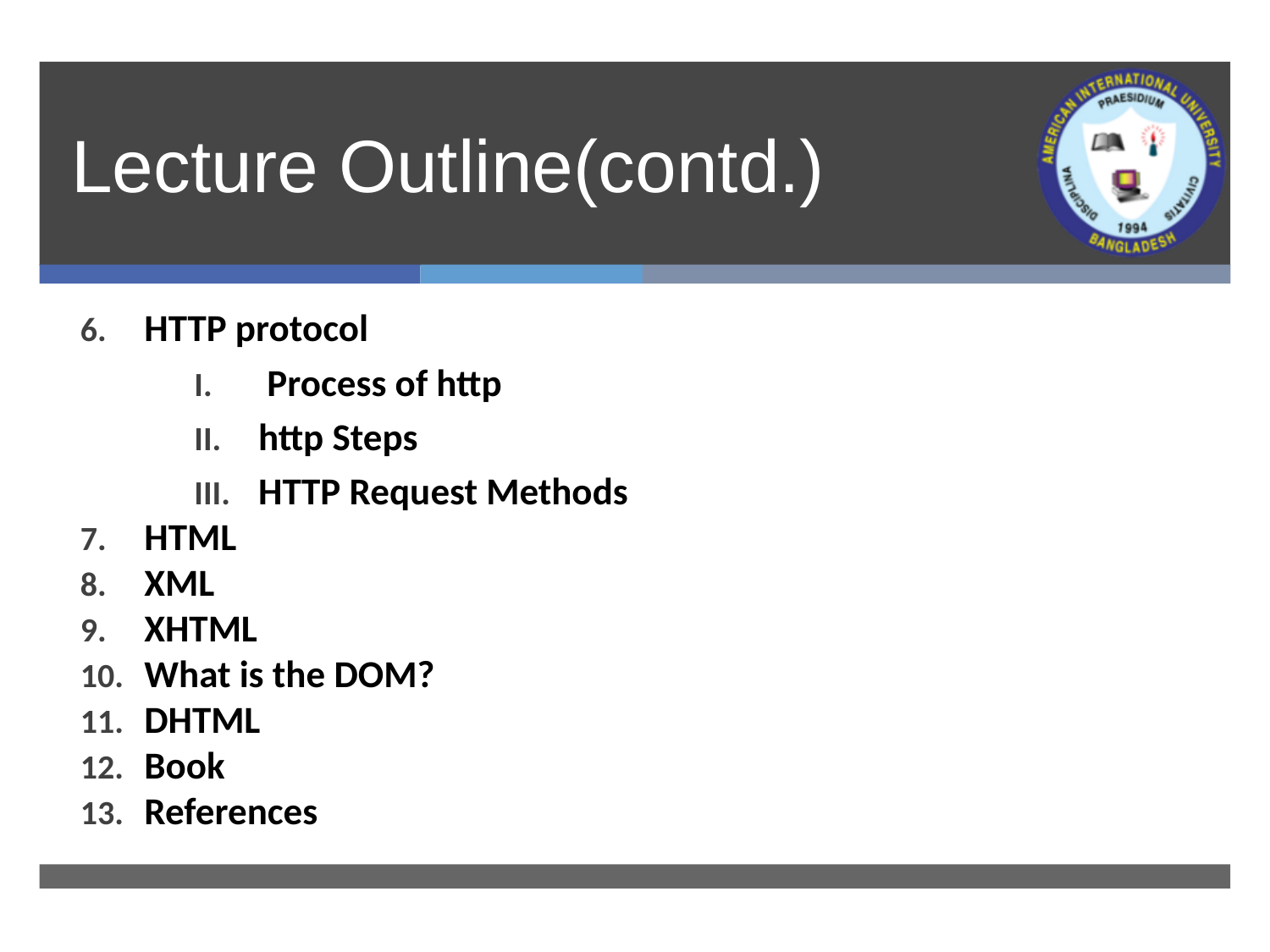

# Lecture Outline(contd.)
HTTP protocol
 Process of http
http Steps
HTTP Request Methods
HTML
XML
XHTML
What is the DOM?
DHTML
Book
References